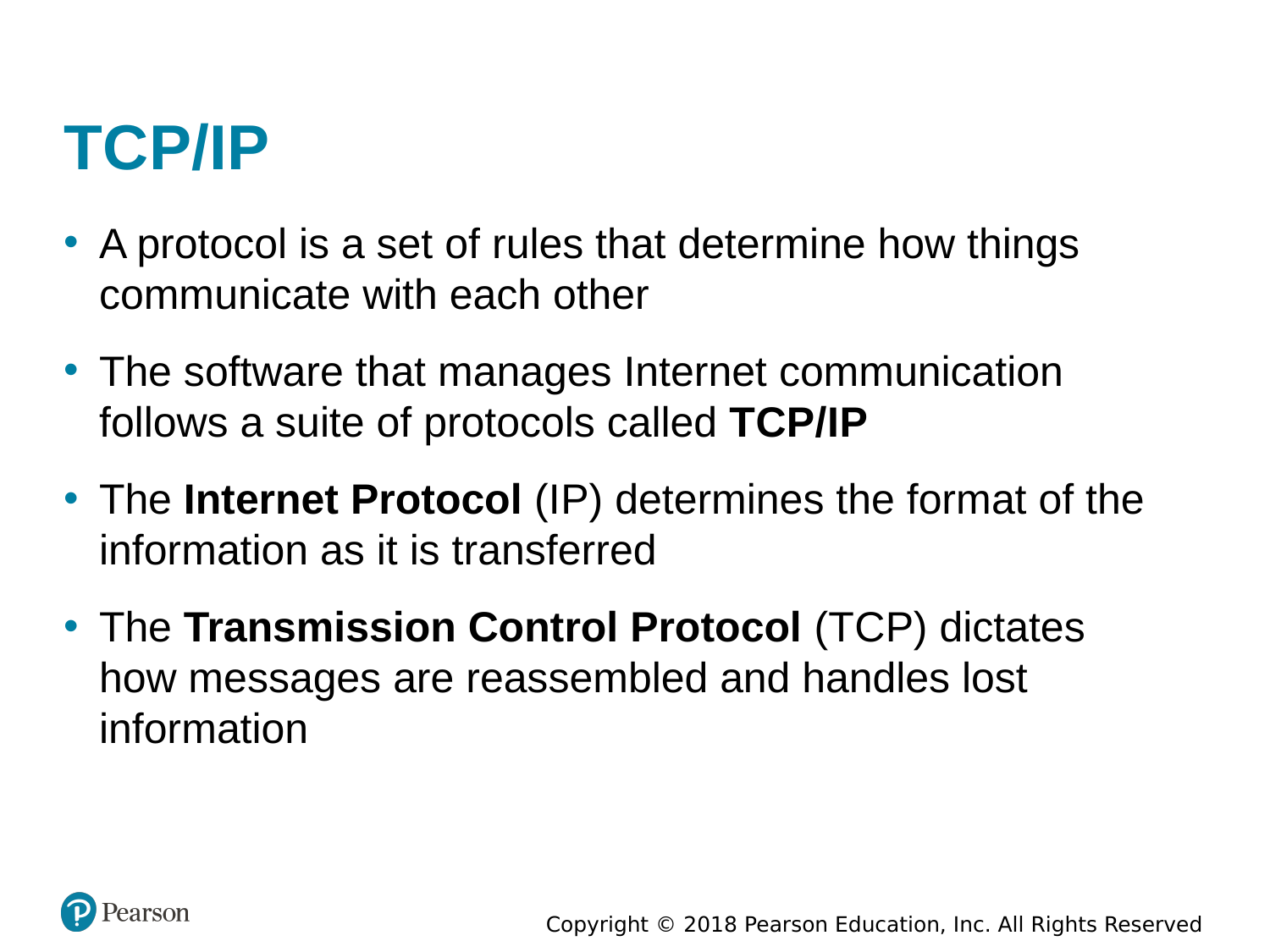

# T C P / I P
A protocol is a set of rules that determine how things communicate with each other
The software that manages Internet communication follows a suite of protocols called T C P / I P
The Internet Protocol (I P) determines the format of the information as it is transferred
The Transmission Control Protocol (T C P) dictates how messages are reassembled and handles lost information